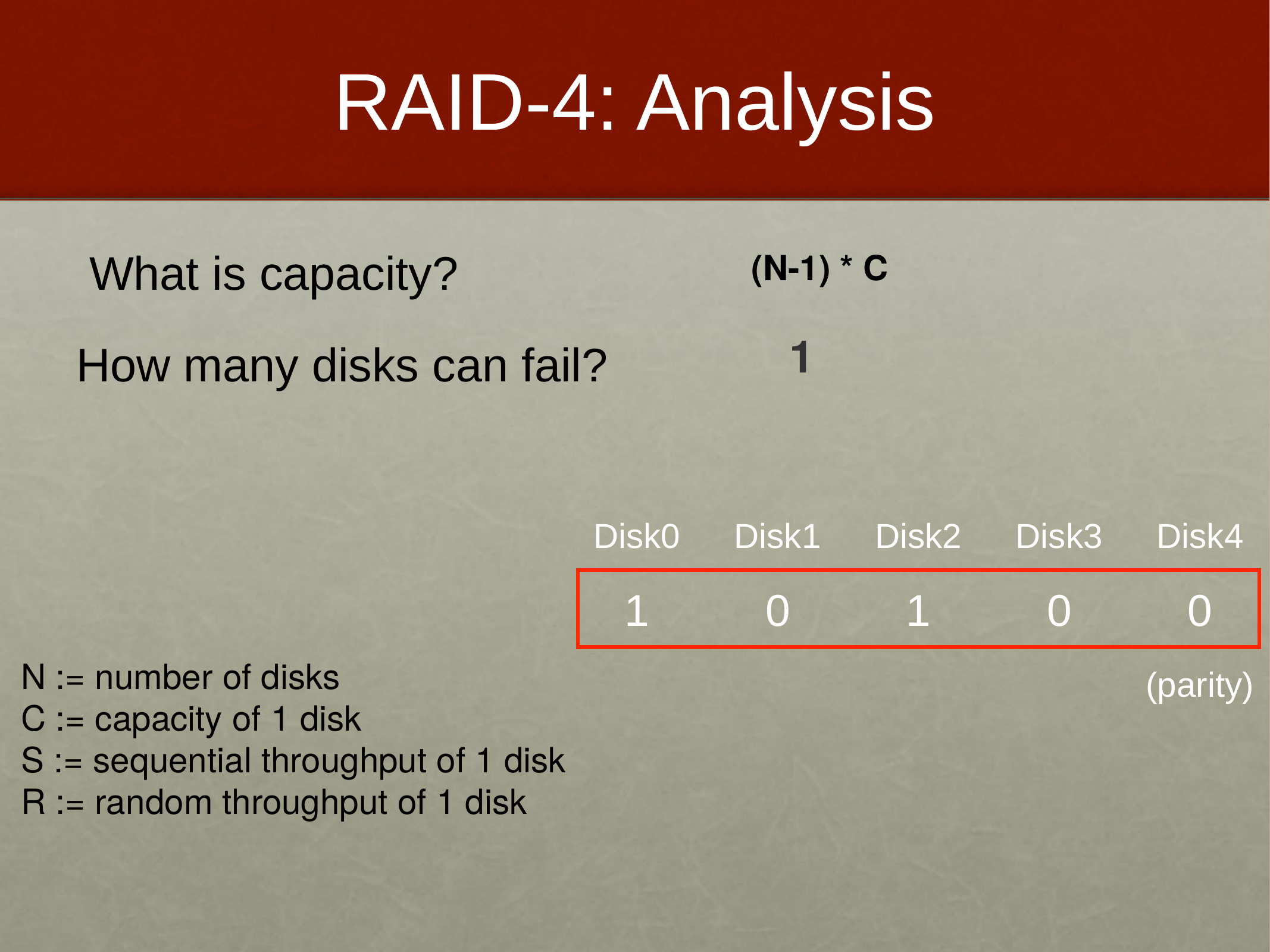

# RAID-4: Analysis
 What is capacity?
How many disks can fail?
(N-1) * C
1
Disk0
Disk1
Disk2
Disk3
Disk4

1
0
0
0
1
N := number of disks
C := capacity of 1 disk
S := sequential throughput of 1 disk
R := random throughput of 1 disk
(parity)